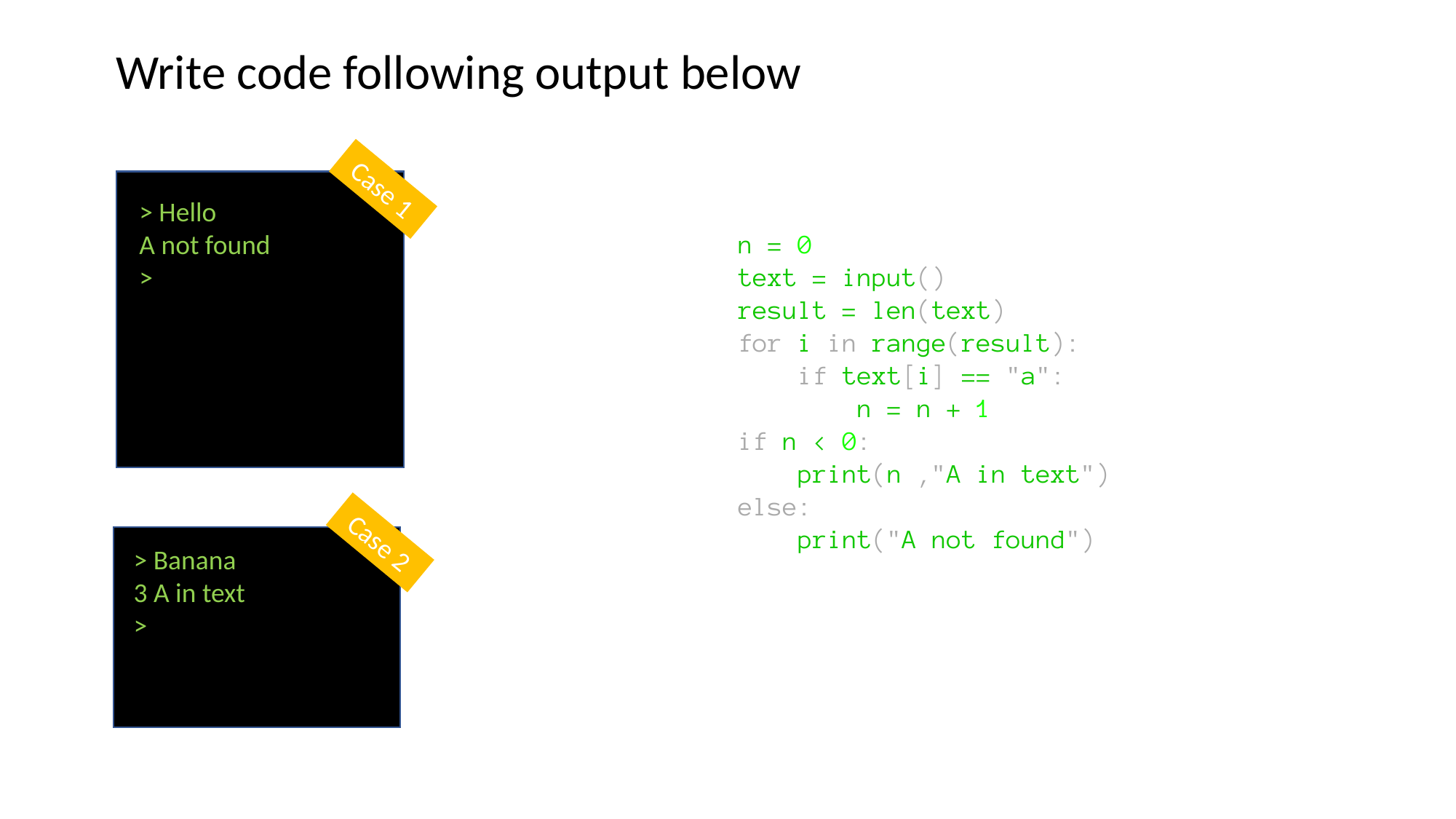

Write code following output below
Case 1

> Hello
A not found
>
n = 0
text = input()
result = len(text)
for i in range(result):
    if text[i] == "a":
        n = n + 1
if n < 0:
    print(n ,"A in text")
else:
    print("A not found")
Case 2

> Banana
3 A in text
>